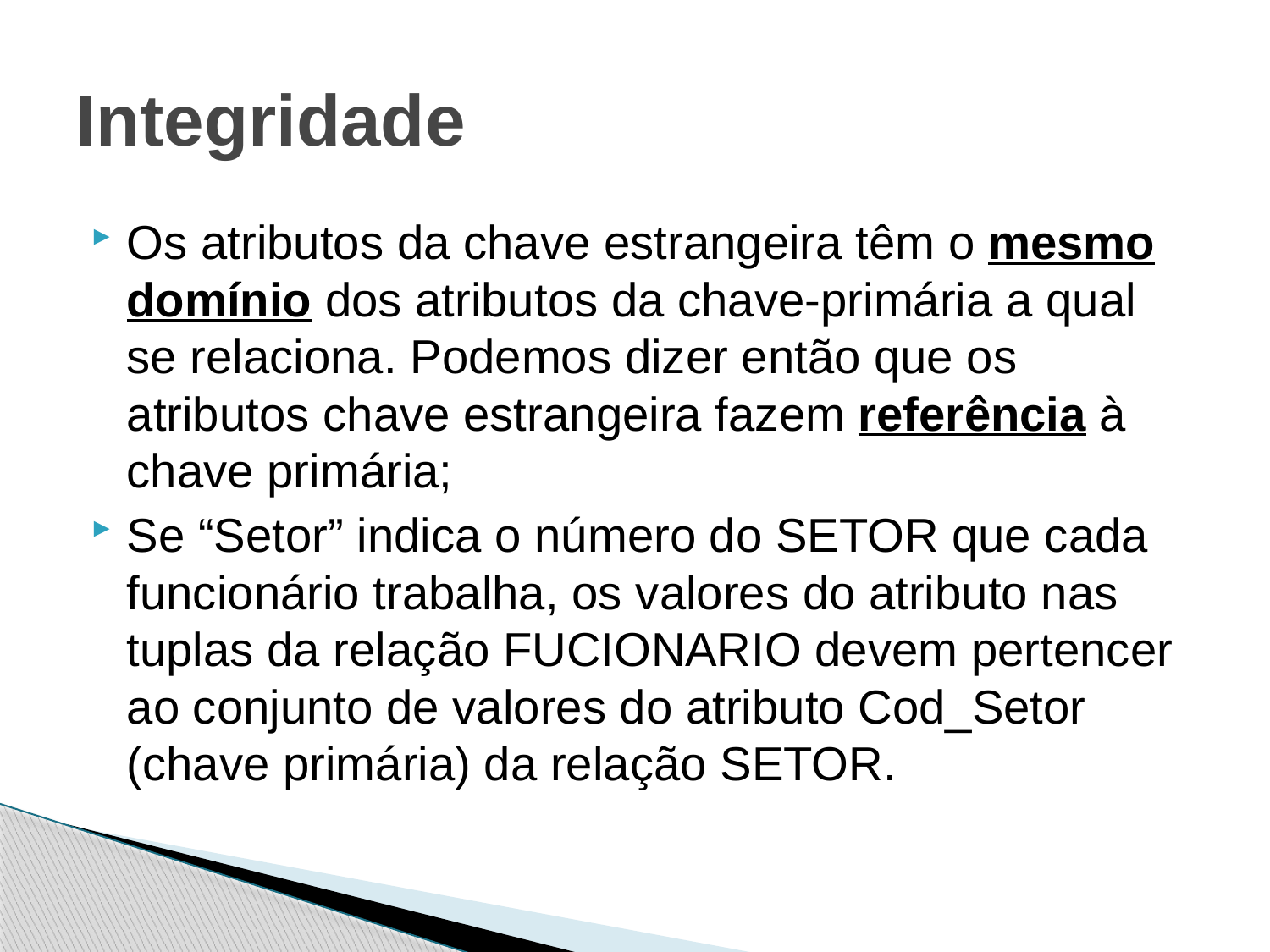

# Integridade
Os atributos da chave estrangeira têm o mesmo domínio dos atributos da chave-primária a qual se relaciona. Podemos dizer então que os atributos chave estrangeira fazem referência à chave primária;
Se “Setor” indica o número do SETOR que cada funcionário trabalha, os valores do atributo nas tuplas da relação FUCIONARIO devem pertencer ao conjunto de valores do atributo Cod_Setor (chave primária) da relação SETOR.